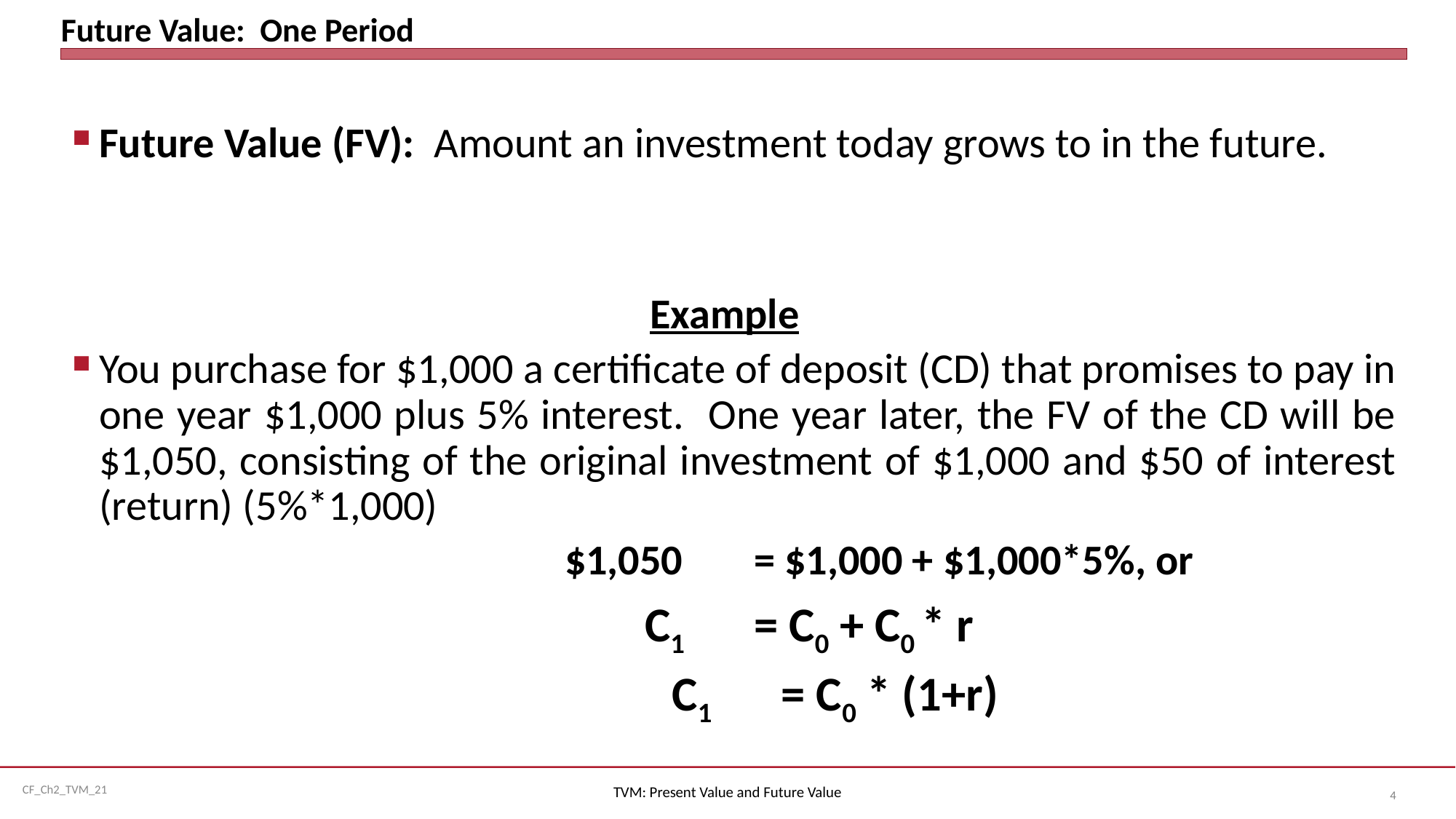

# Future Value:  One Period

Future Value (FV):  Amount an investment today grows to in the future.

Example
You purchase for $1,000 a certificate of deposit (CD) that promises to pay in one year $1,000 plus 5% interest.  One year later, the FV of the CD will be $1,050, consisting of the original investment of $1,000 and $50 of interest (return) (5%*1,000)
			    		   $1,050	= $1,000 + $1,000*5%, or
						C1	= C0 + C0 * r
						C1	= C0 * (1+r)

TVM: Present Value and Future Value
4